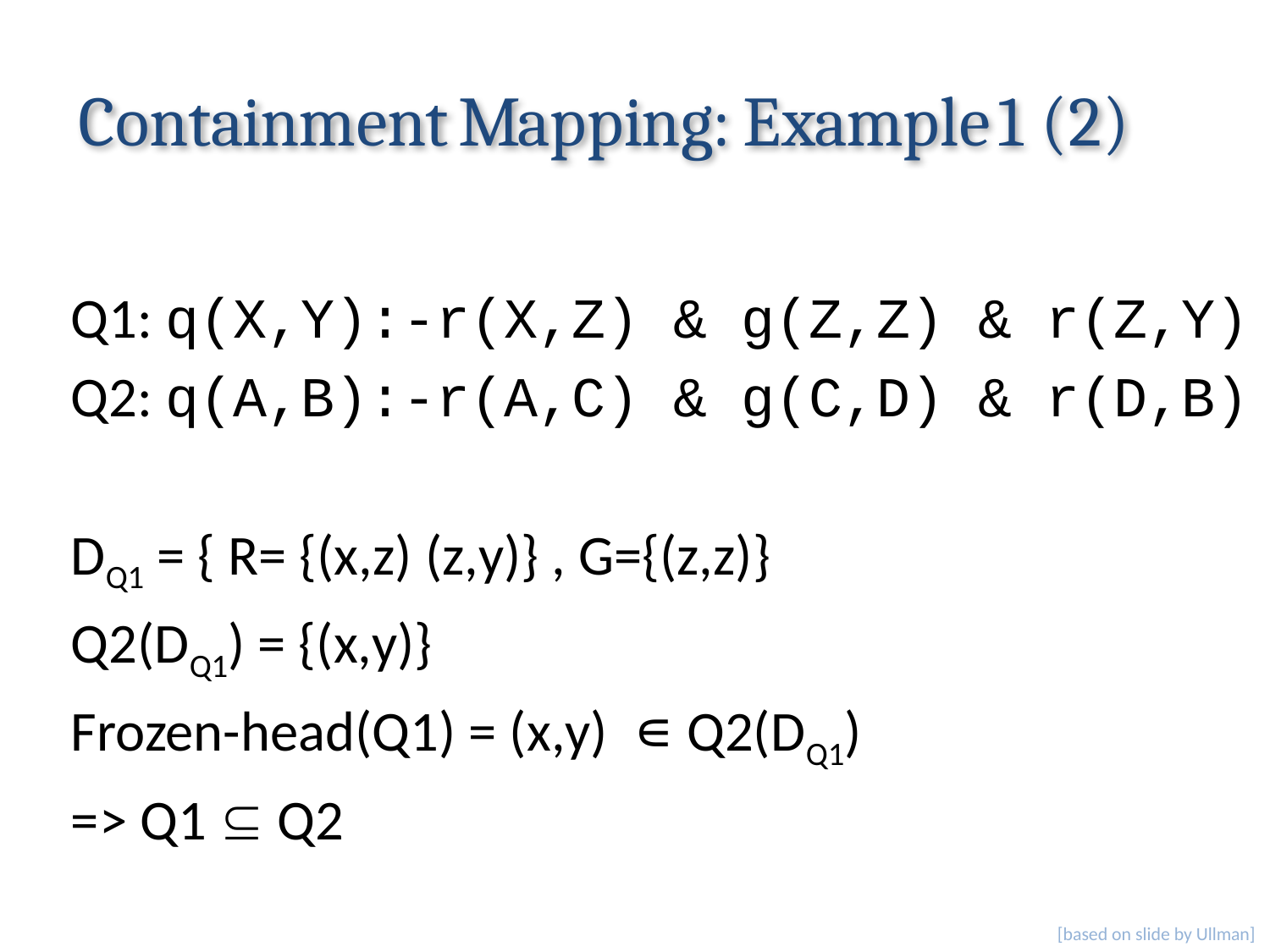

# Containment Mapping: Example1 (2)
Q1: q(X,Y):-r(X,Z) & g(Z,Z) & r(Z,Y)
Q2: q(A,B):-r(A,C) & g(C,D) & r(D,B)

DQ1 = { R= {(x,z) (z,y)} , G={(z,z)}
Q2(DQ1) = {(x,y)}
Frozen-head(Q1) = (x,y)  ∊ Q2(DQ1)
=> Q1 ⊆ Q2
[based on slide by Ullman]